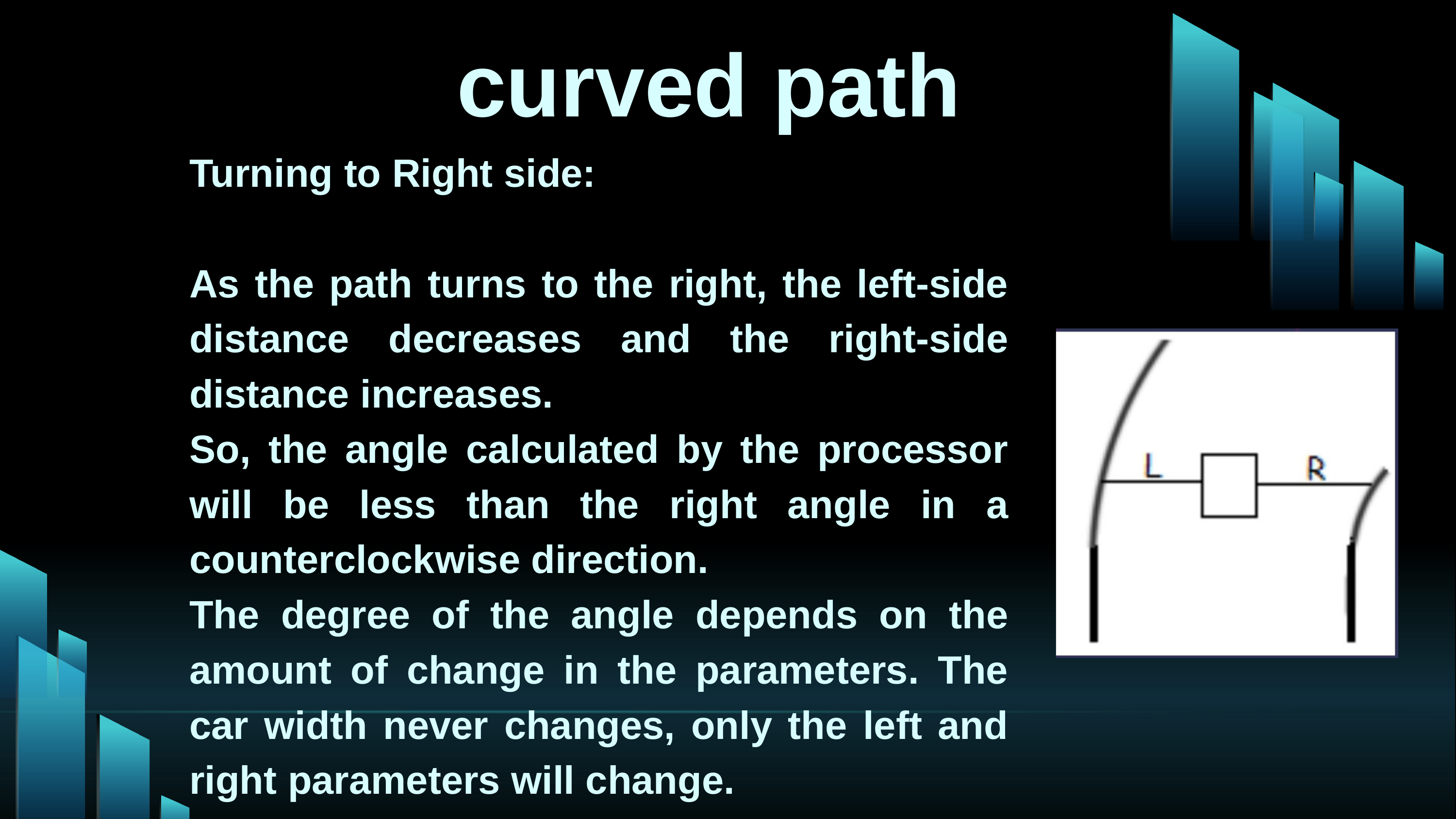

curved path

Turning to Right side:

As the path turns to the right, the left-side distance decreases and the right-side distance increases.
So, the angle calculated by the processor will be less than the right angle in a counterclockwise direction.
The degree of the angle depends on the amount of change in the parameters. The car width never changes, only the left and right parameters will change.